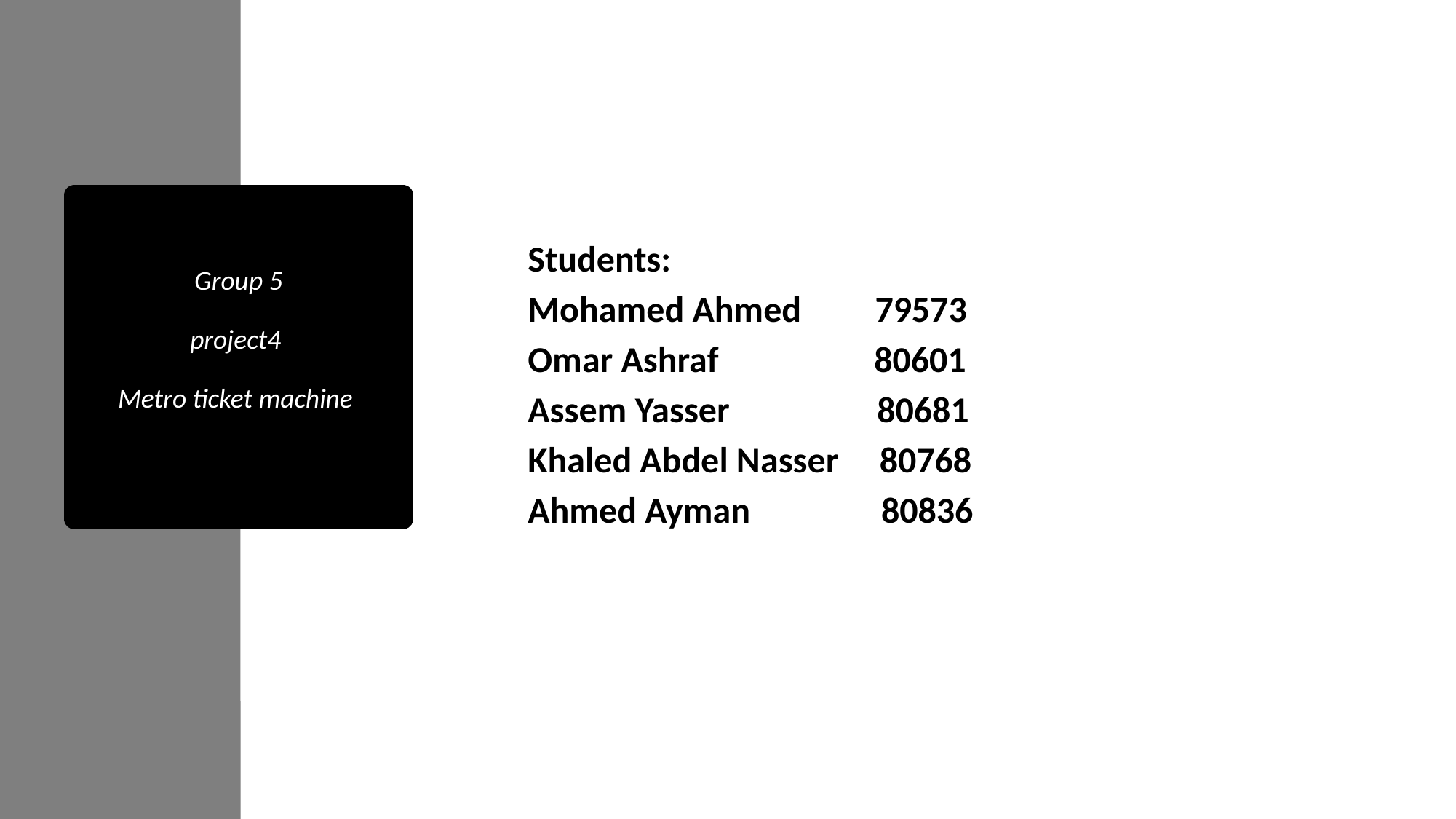

Students:
Mohamed Ahmed         79573
Omar Ashraf                   80601
Assem Yasser                  80681
Khaled Abdel Nasser     80768
Ahmed Ayman                80836

# Group 5 project4 Metro ticket machine